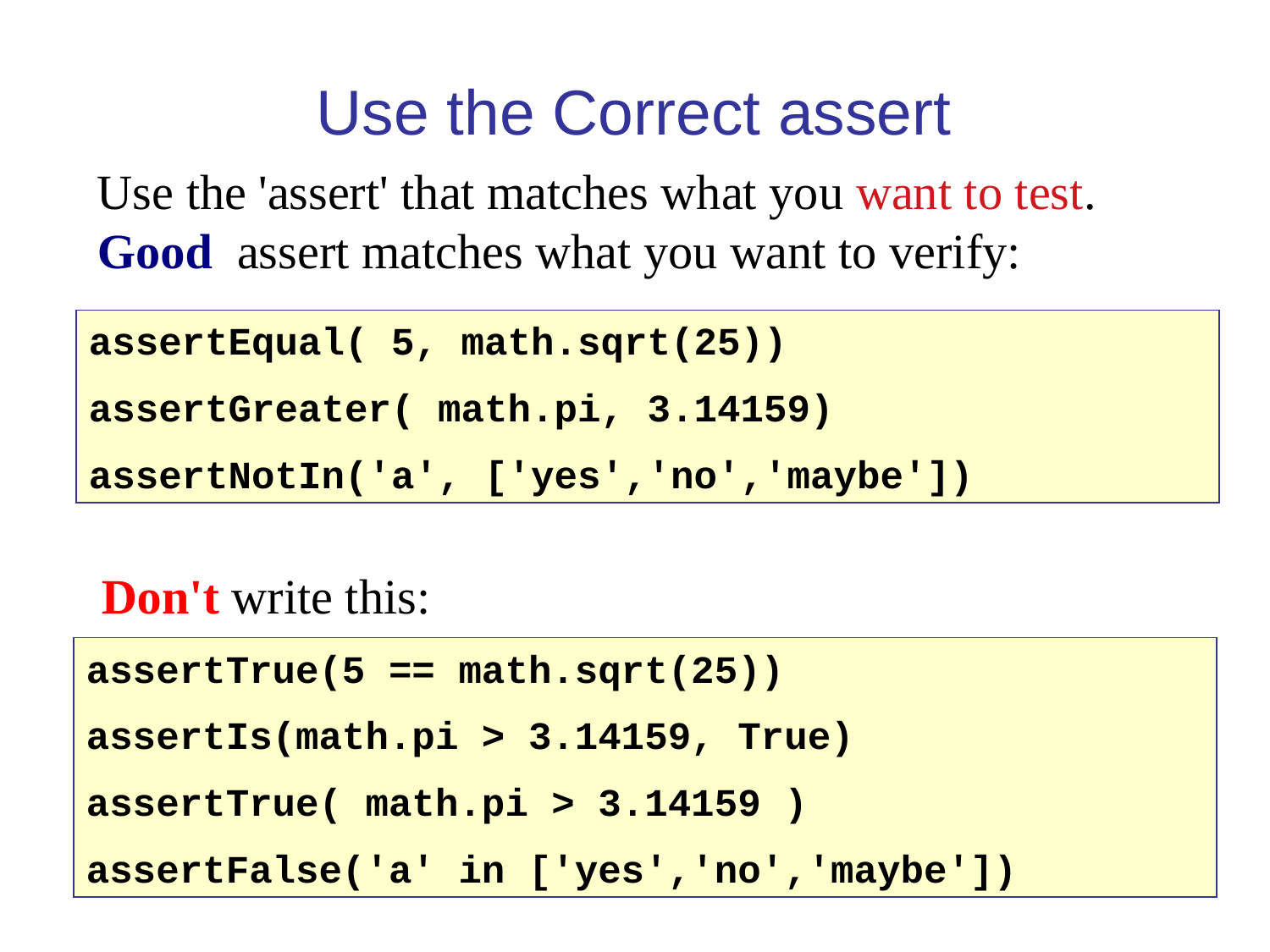

Use the Correct assert
Use the 'assert' that matches what you want to test.
Good  assert matches what you want to verify:
assertEqual( 5, math.sqrt(25))
assertGreater( math.pi, 3.14159)
assertNotIn('a', ['yes','no','maybe'])
Don't write this:
assertTrue(5 == math.sqrt(25))
assertIs(math.pi > 3.14159, True)
assertTrue( math.pi > 3.14159 )
assertFalse('a' in ['yes','no','maybe'])